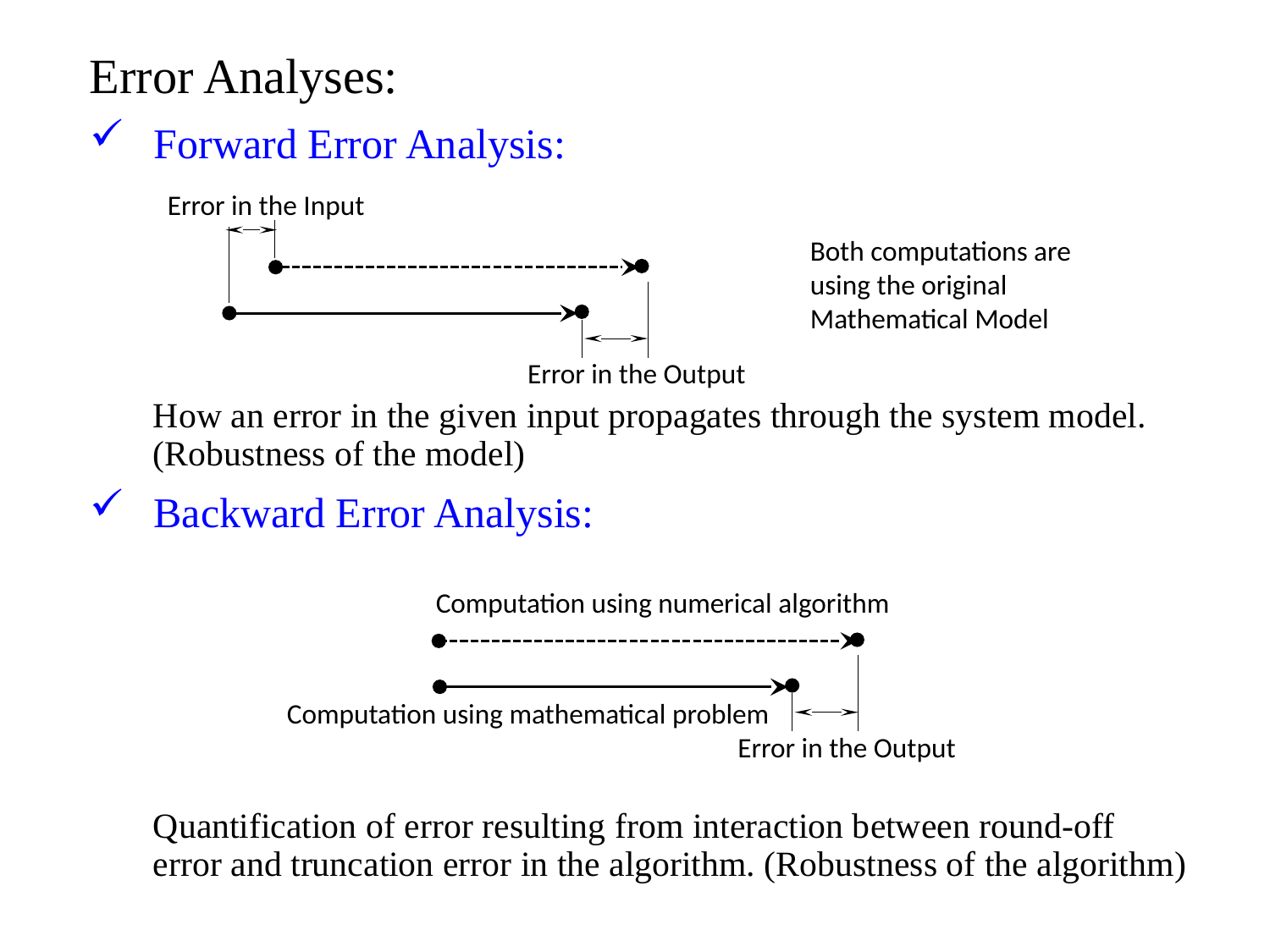

Error Analyses:
Forward Error Analysis:

How an error in the given input propagates through the system model. (Robustness of the model)
Backward Error Analysis:

Quantification of error resulting from interaction between round-off error and truncation error in the algorithm. (Robustness of the algorithm)
Error in the Input

Both computations are using the original Mathematical Model
Error in the Output
Computation using numerical algorithm

Error in the Output
Computation using mathematical problem